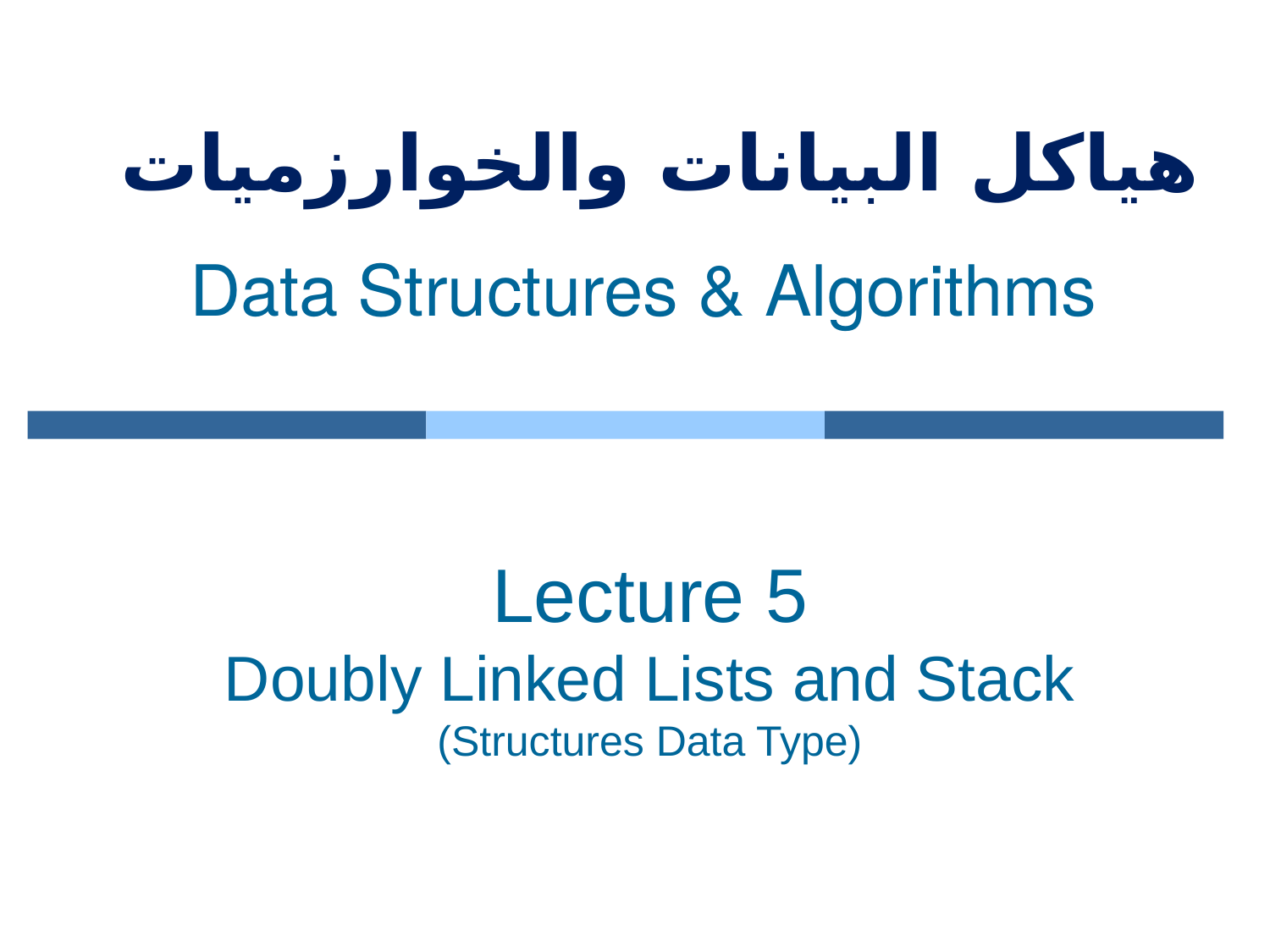

هياكل البيانات والخوارزميات
# Data Structures & Algorithms
Lecture 5
Doubly Linked Lists and Stack
(Structures Data Type)